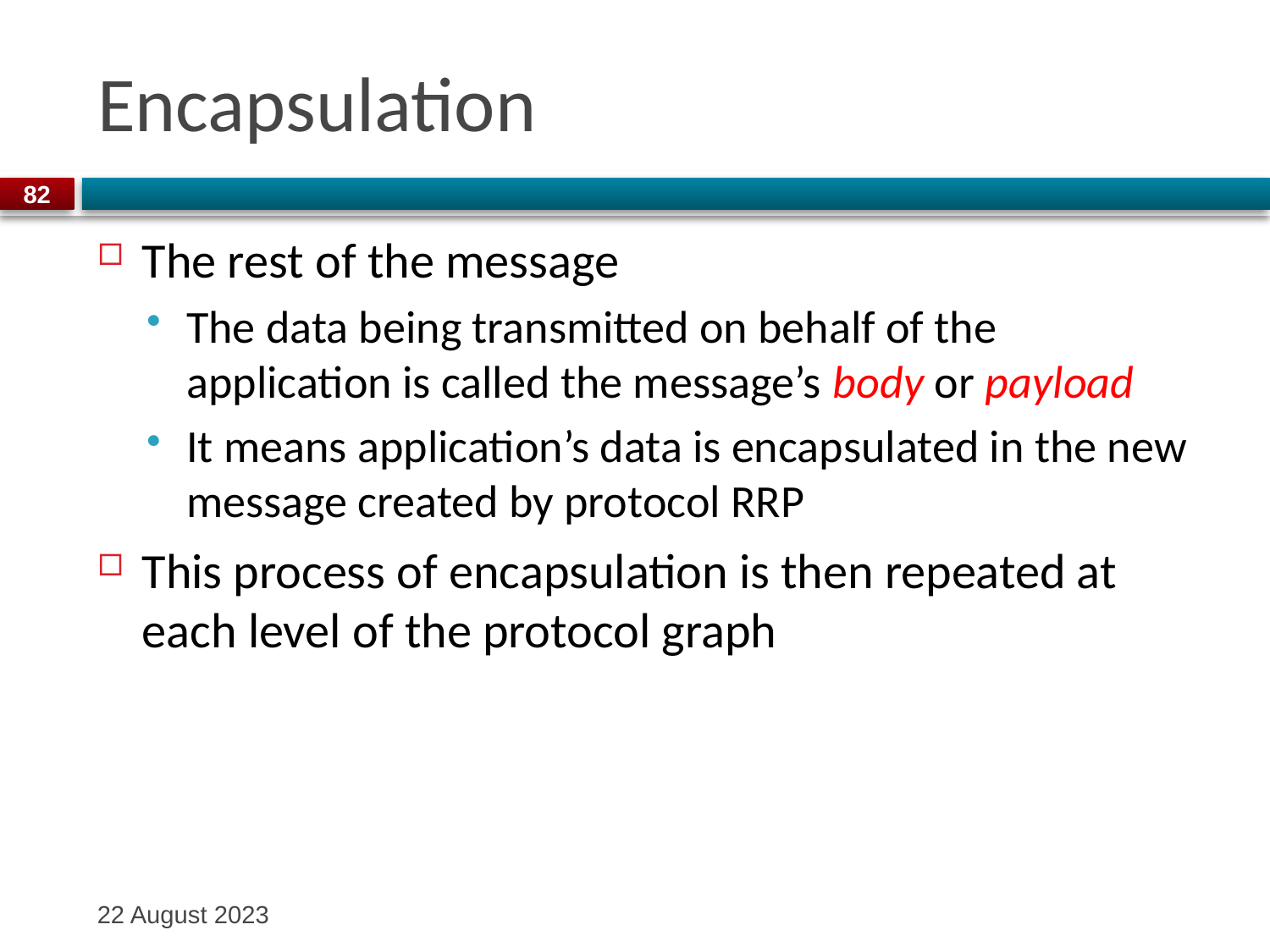

# Encapsulation
82
The rest of the message
The data being transmitted on behalf of the application is called the message’s body or payload
It means application’s data is encapsulated in the new message created by protocol RRP
This process of encapsulation is then repeated at each level of the protocol graph

22 August 2023